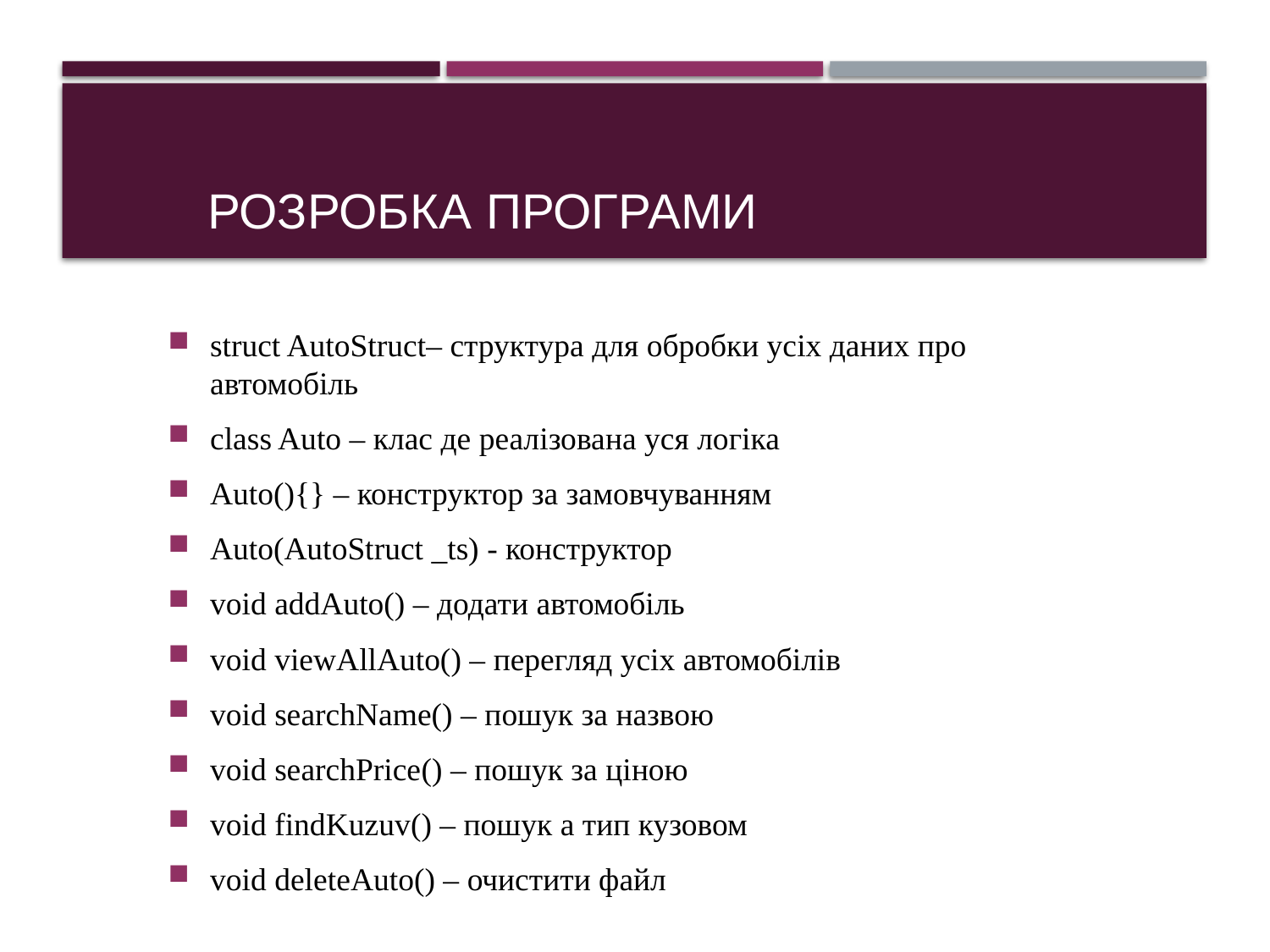

# Розробка програми
struct AutoStruct– структура для обробки усіх даних про автомобіль
class Auto – клас де реалізована уся логіка
Auto(){} – конструктор за замовчуванням
Auto(AutoStruct _ts) - конструктор
void addAuto() – додати автомобіль
void viewAllAuto() – перегляд усіх автомобілів
void searchName() – пошук за назвою
void searchPrice() – пошук за ціною
void findKuzuv() – пошук а тип кузовом
void deleteAuto() – очистити файл